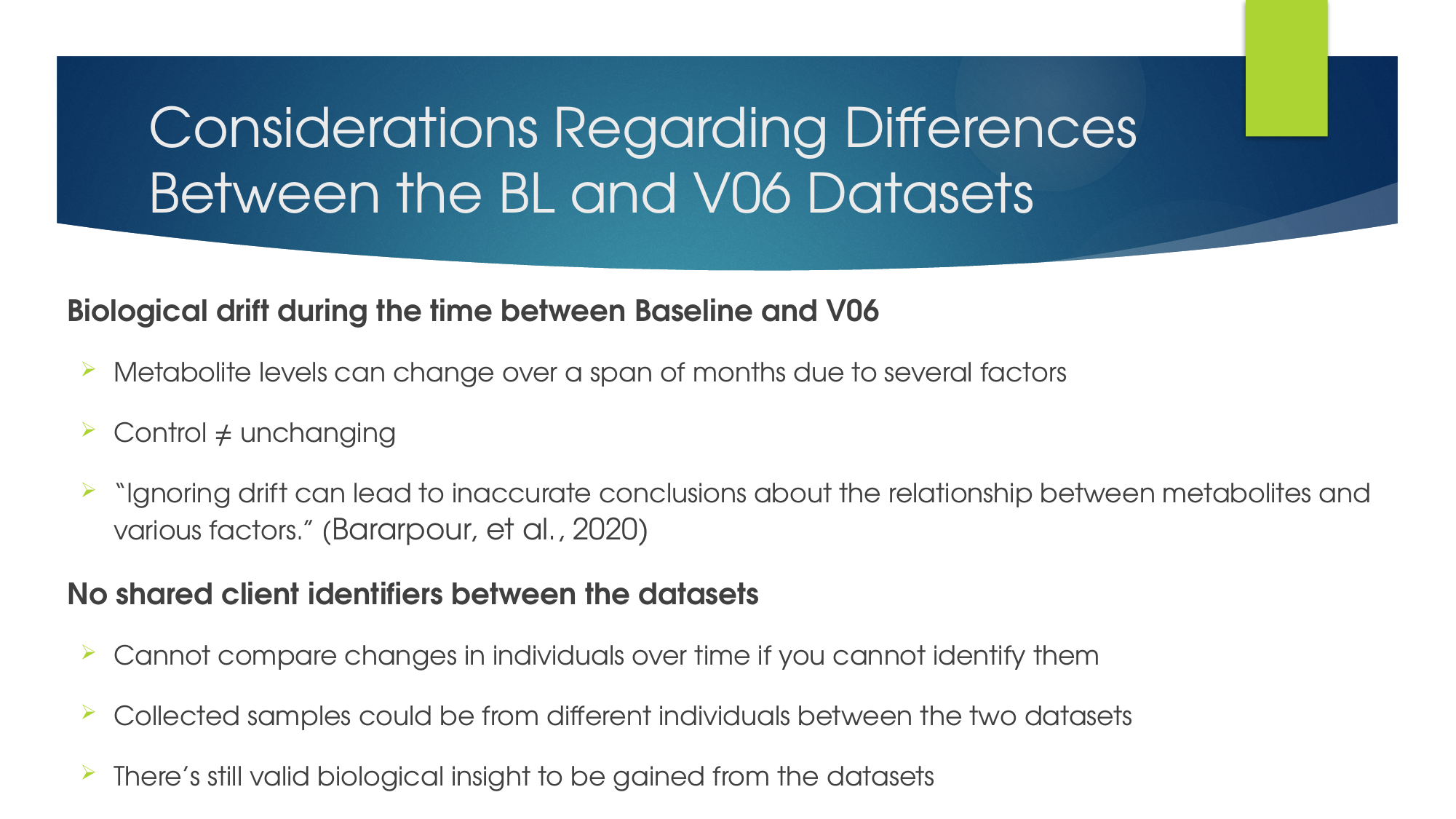

# Considerations Regarding Differences Between the BL and V06 Datasets
Biological drift during the time between Baseline and V06
Metabolite levels can change over a span of months due to several factors
Control ≠ unchanging
“Ignoring drift can lead to inaccurate conclusions about the relationship between metabolites and various factors.” (Bararpour, et al., 2020)
No shared client identifiers between the datasets
Cannot compare changes in individuals over time if you cannot identify them
Collected samples could be from different individuals between the two datasets
There’s still valid biological insight to be gained from the datasets